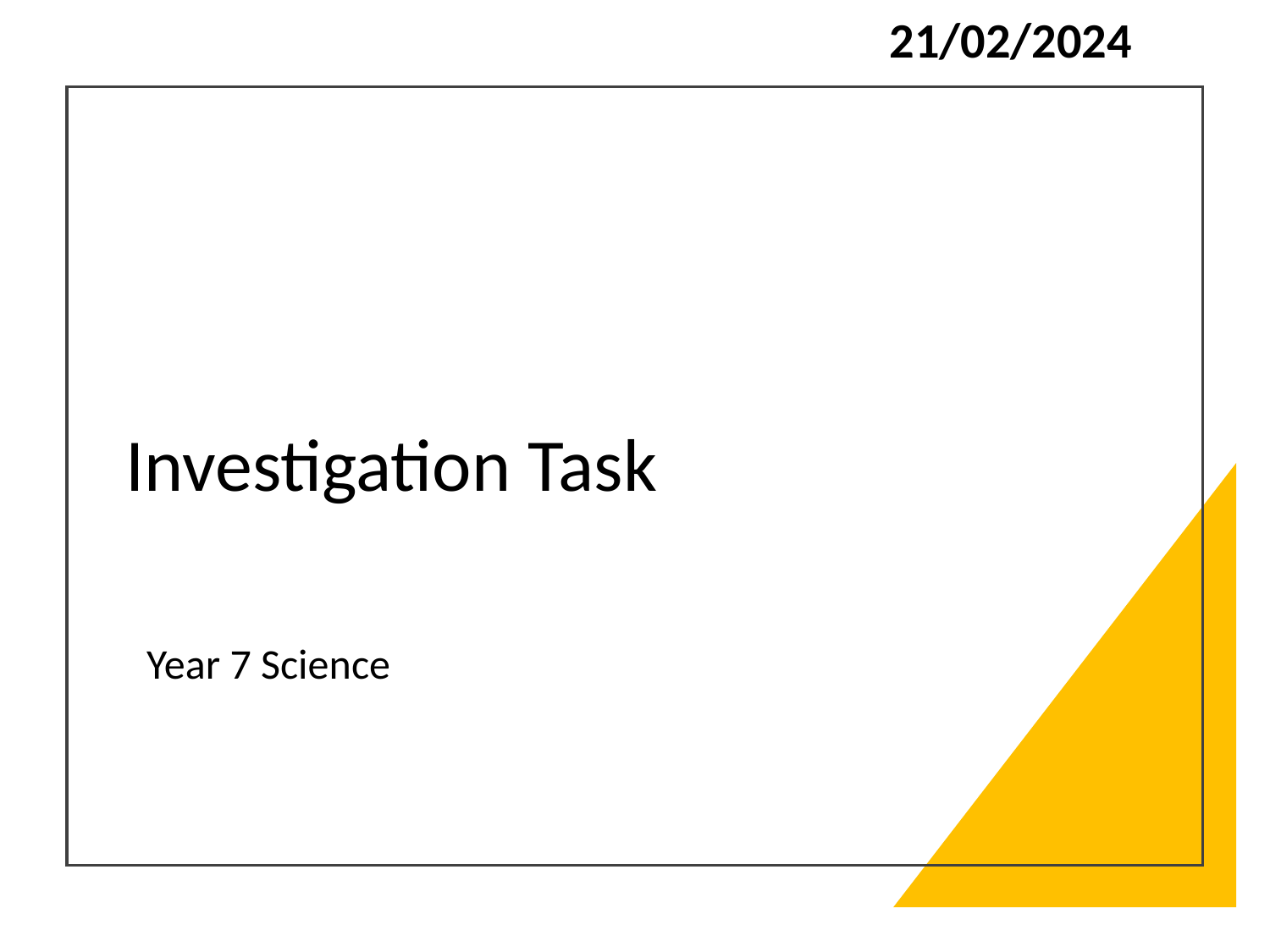

21/02/2024

# Investigation Task

Year 7 Science